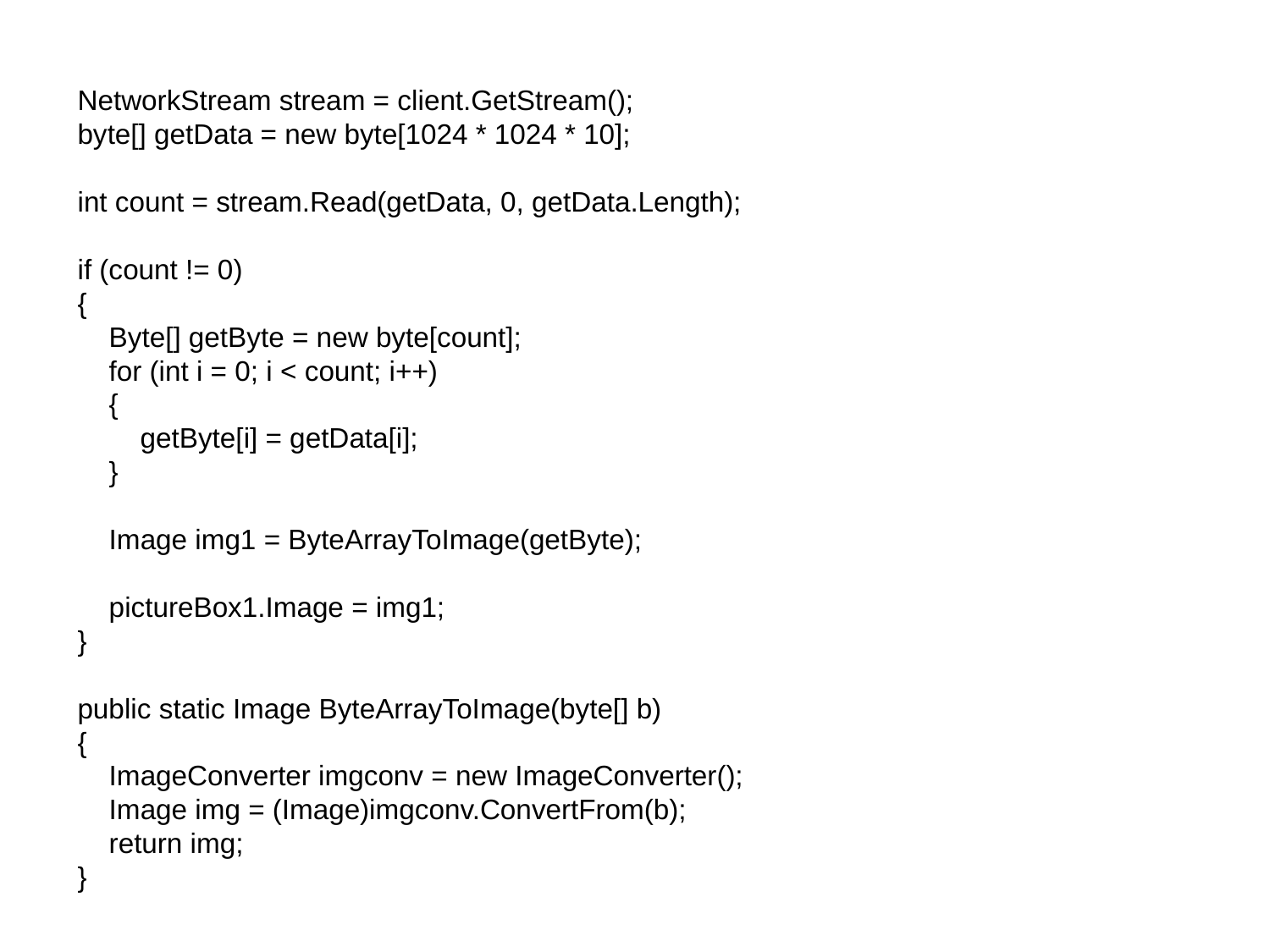

NetworkStream stream = client.GetStream();
byte[] getData = new byte[1024 * 1024 * 10];

int count = stream.Read(getData, 0, getData.Length);

if (count != 0)
{
    Byte[] getByte = new byte[count];
    for (int i = 0; i < count; i++)
    {
        getByte[i] = getData[i];
    }

    Image img1 = ByteArrayToImage(getByte);

    pictureBox1.Image = img1;
}

public static Image ByteArrayToImage(byte[] b)
{
    ImageConverter imgconv = new ImageConverter();
    Image img = (Image)imgconv.ConvertFrom(b);
    return img;
}